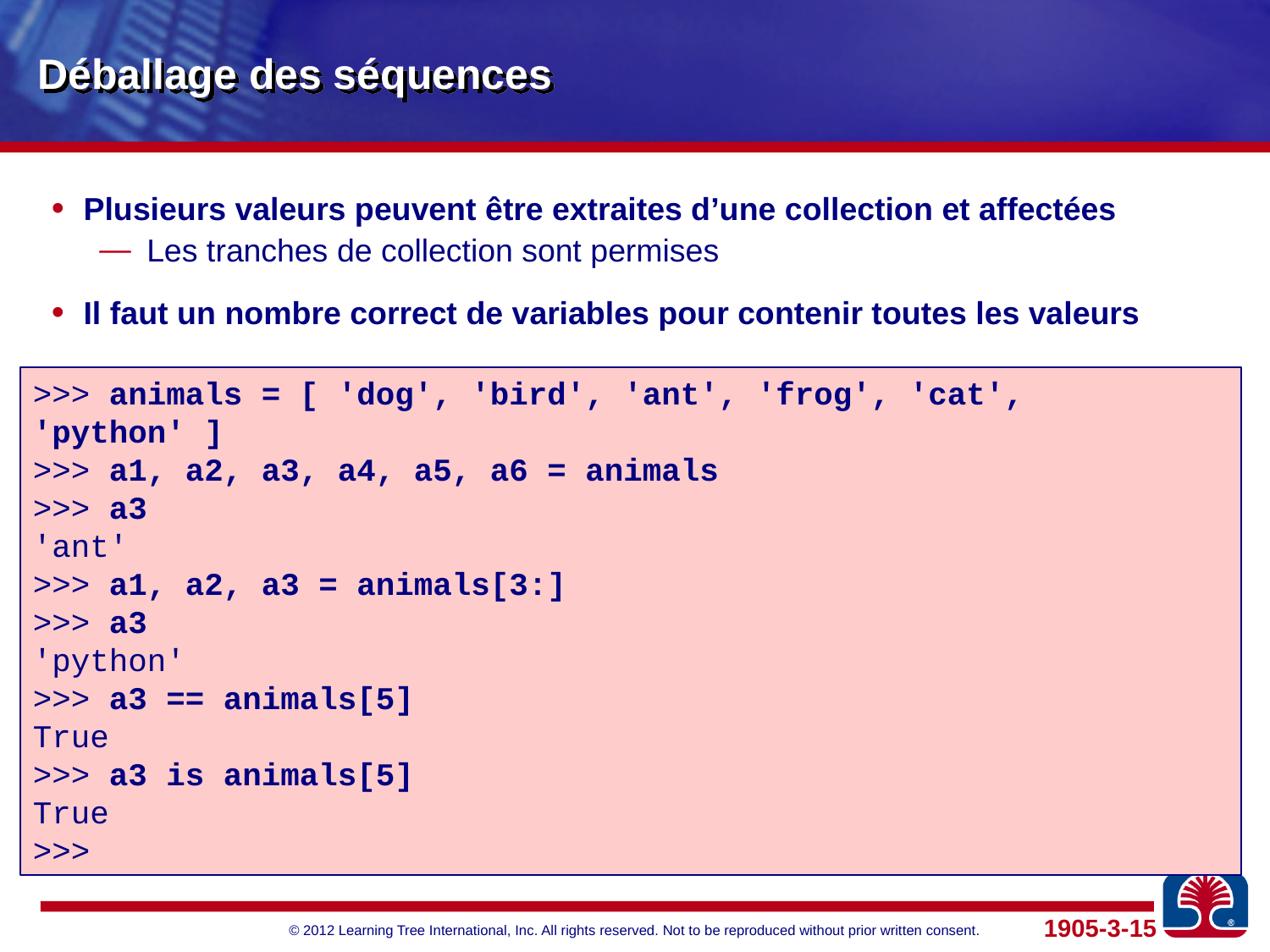

# Déballage des séquences
Plusieurs valeurs peuvent être extraites d’une collection et affectées
Les tranches de collection sont permises
Il faut un nombre correct de variables pour contenir toutes les valeurs
>>> animals = [ 'dog', 'bird', 'ant', 'frog', 'cat', 'python' ]
>>> a1, a2, a3, a4, a5, a6 = animals
>>> a3
'ant'
>>> a1, a2, a3 = animals[3:]
>>> a3
'python'
>>> a3 == animals[5]
True
>>> a3 is animals[5]
True
>>>